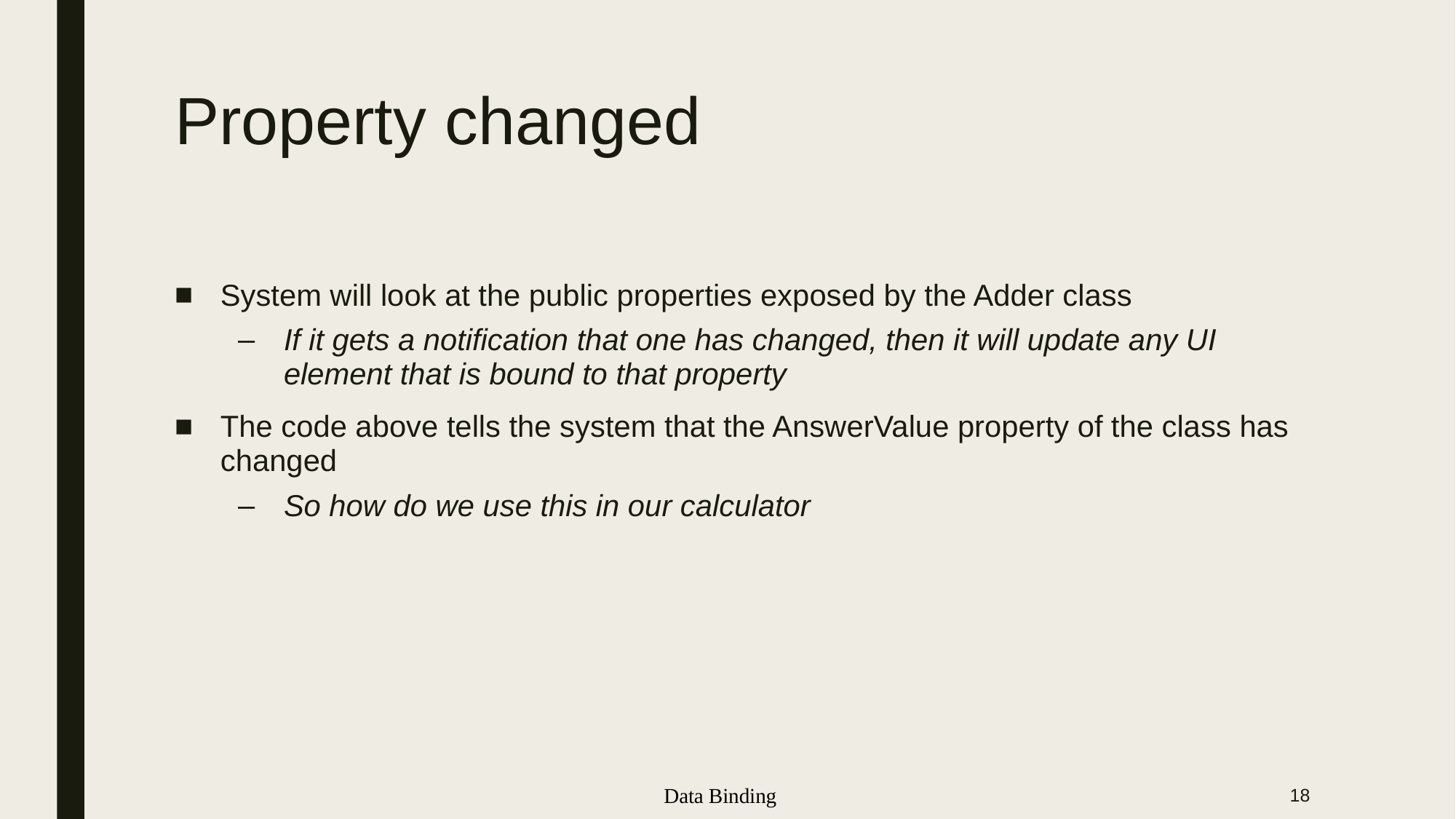

# Property changed
System will look at the public properties exposed by the Adder class
If it gets a notification that one has changed, then it will update any UI element that is bound to that property
The code above tells the system that the AnswerValue property of the class has changed
So how do we use this in our calculator
Data Binding
18